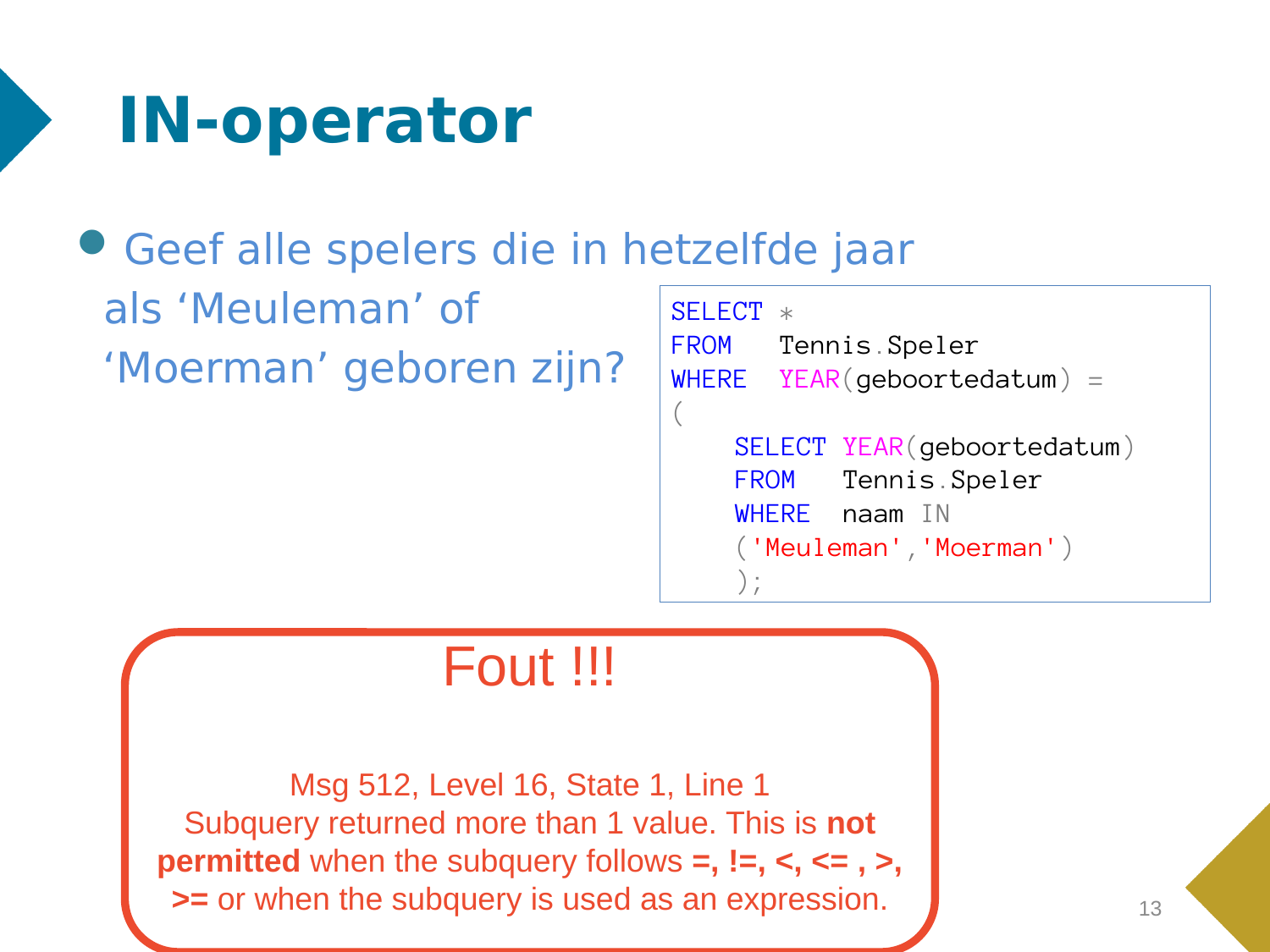

# IN-operator
Geef alle spelers die in hetzelfde jaar
  als ‘Meuleman’ of
  ‘Moerman’ geboren zijn?

SELECT *
FROM   Tennis.Speler
WHERE  YEAR(geboortedatum) =
(
SELECT YEAR(geboortedatum)
FROM   Tennis.Speler
WHERE  naam IN ('Meuleman','Moerman')
);
Fout !!!

Msg 512, Level 16, State 1, Line 1
Subquery returned more than 1 value. This is not permitted when the subquery follows =, !=, <, <= , >, >= or when the subquery is used as an expression.

13